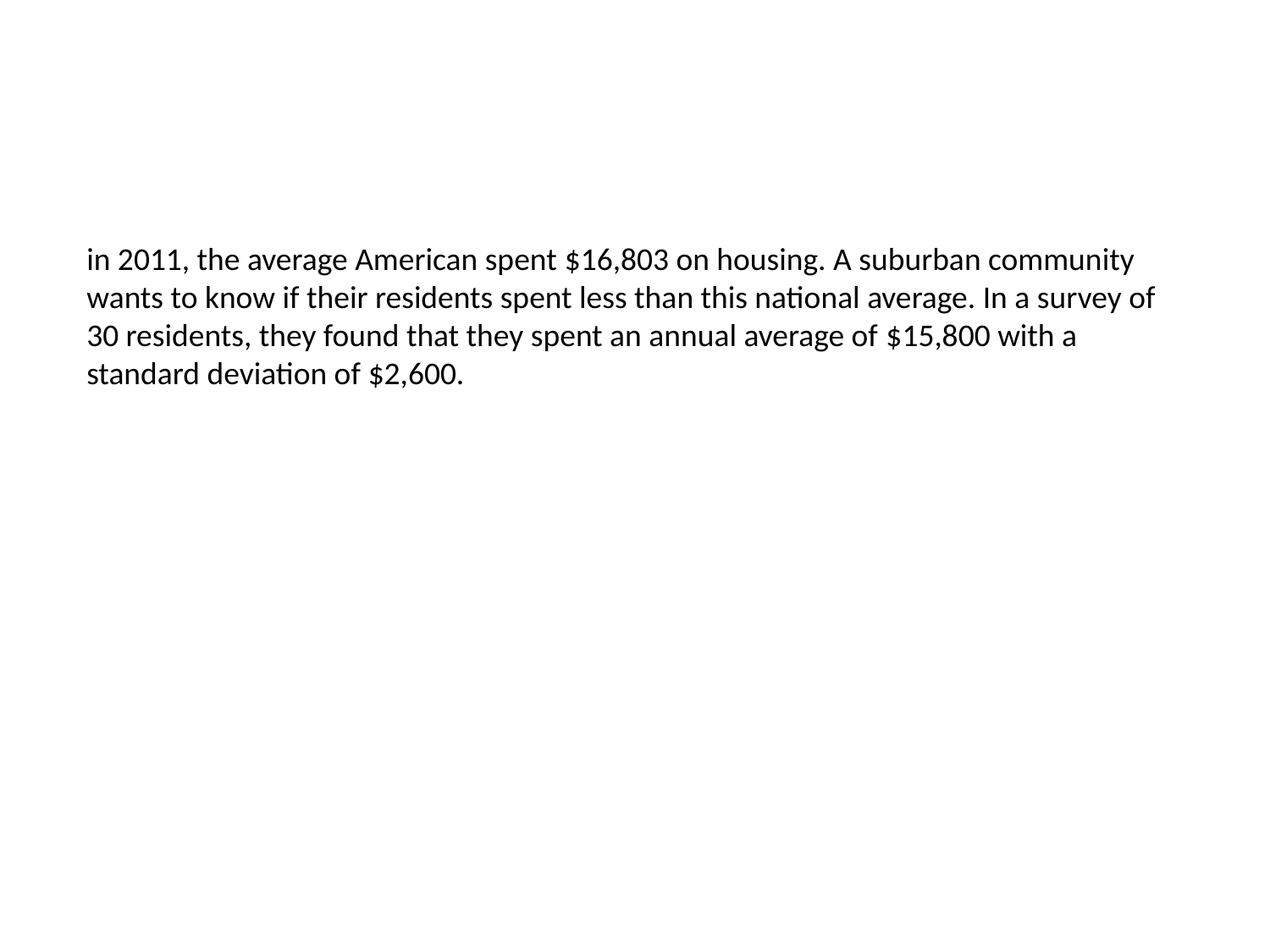

#
in 2011, the average American spent $16,803 on housing. A suburban community wants to know if their residents spent less than this national average. In a survey of 30 residents, they found that they spent an annual average of $15,800 with a standard deviation of $2,600.